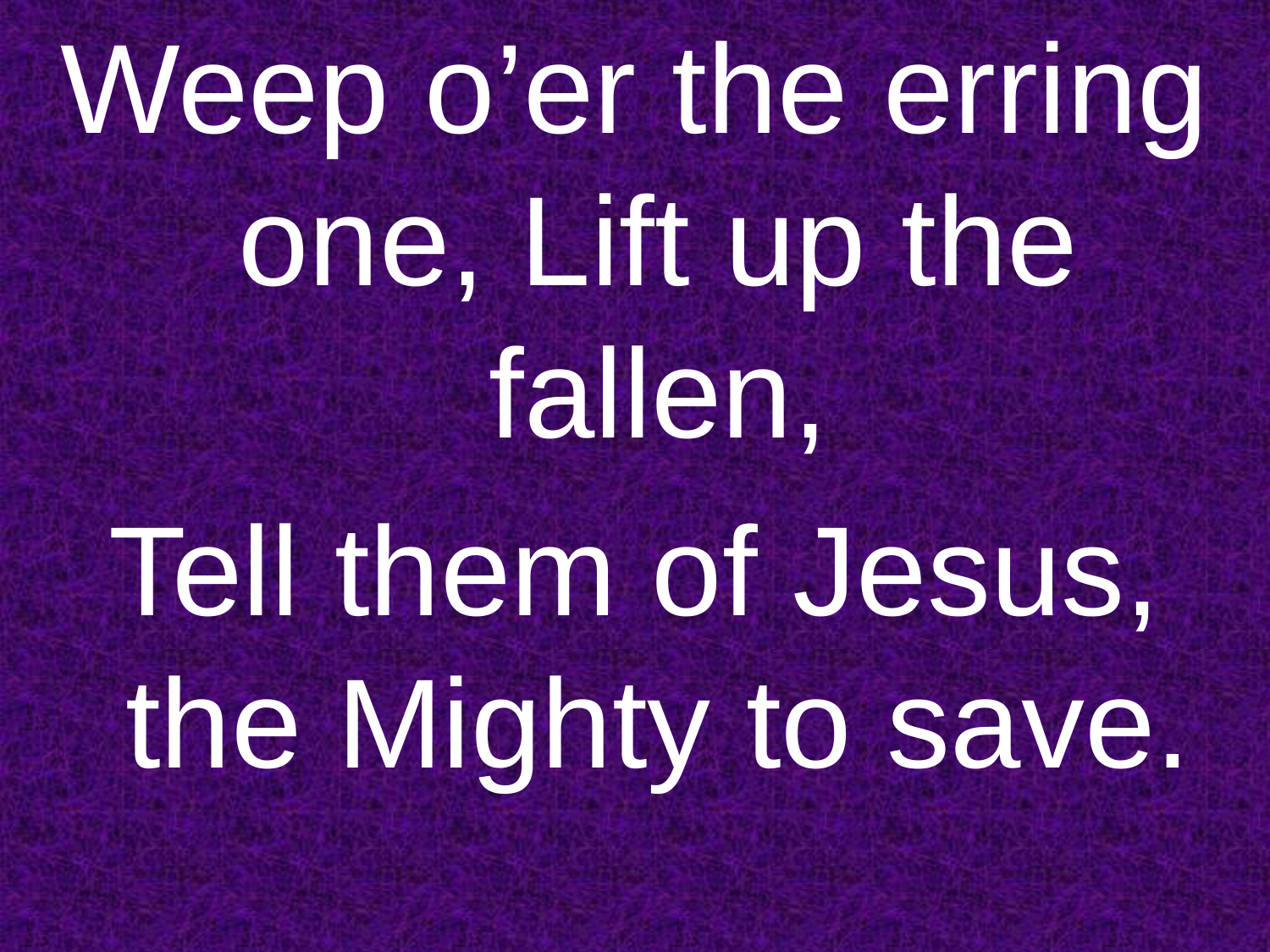

Weep o’er the erring one, Lift up the fallen,
Tell them of Jesus, the Mighty to save.